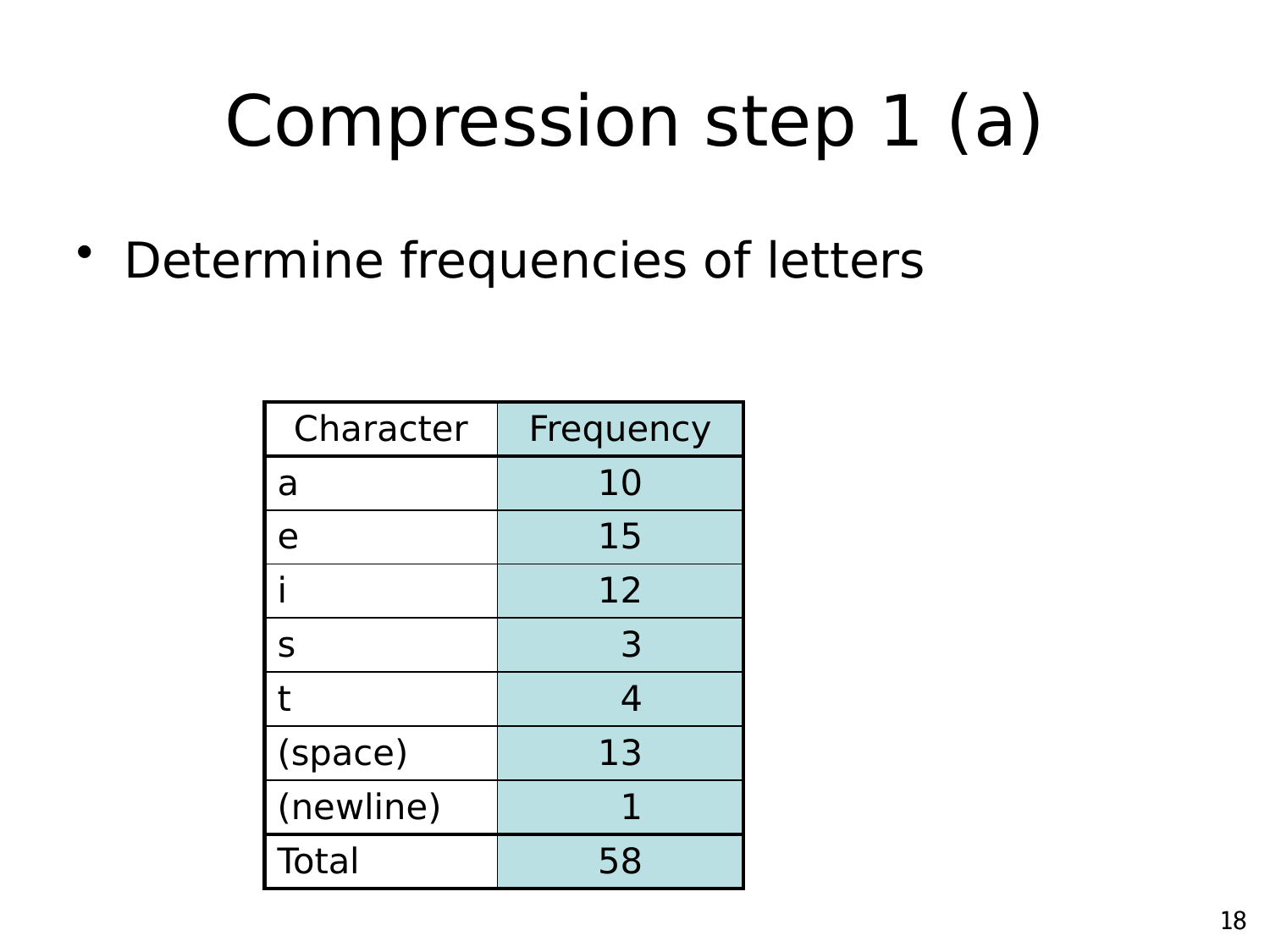

# Compression step 1 (a)
Determine frequencies of letters
| Character | Frequency |
| --- | --- |
| a | 10 |
| e | 15 |
| i | 12 |
| s | 3 |
| t | 4 |
| (space) | 13 |
| (newline) | 1 |
| Total | 58 |